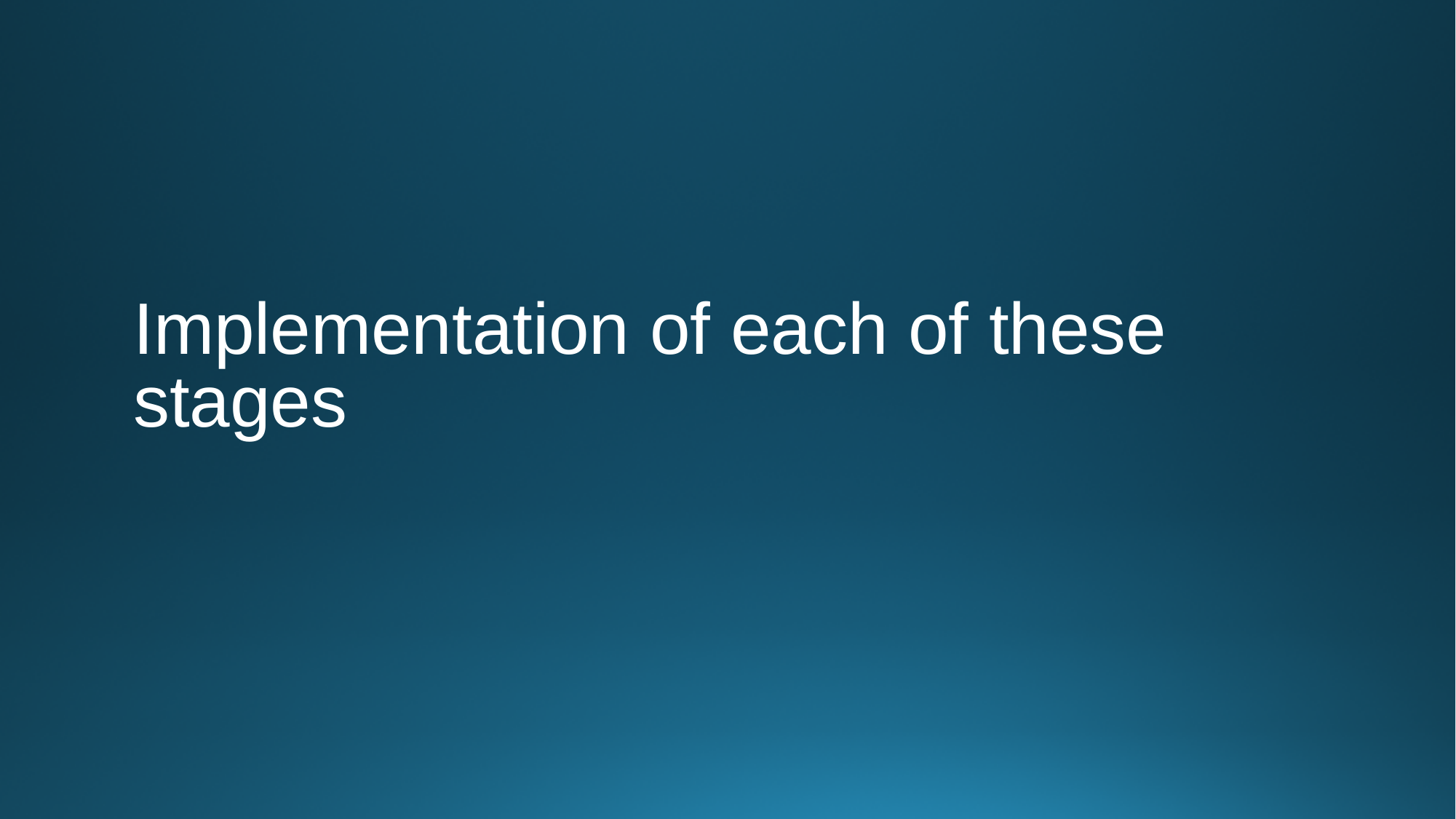

# Implementation of each of these stages